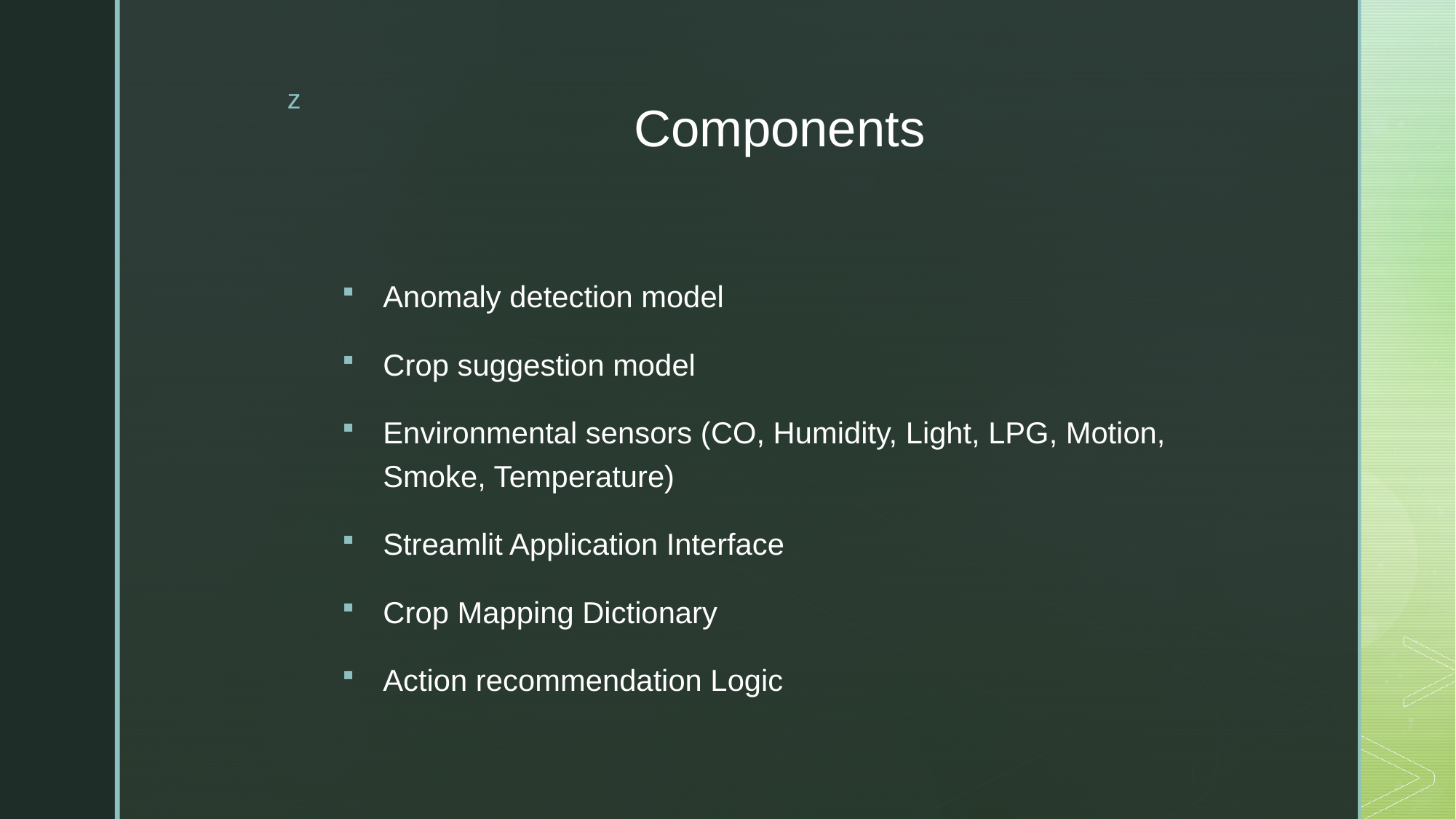

# Components
Anomaly detection model
Crop suggestion model
Environmental sensors (CO, Humidity, Light, LPG, Motion, Smoke, Temperature)
Streamlit Application Interface
Crop Mapping Dictionary
Action recommendation Logic